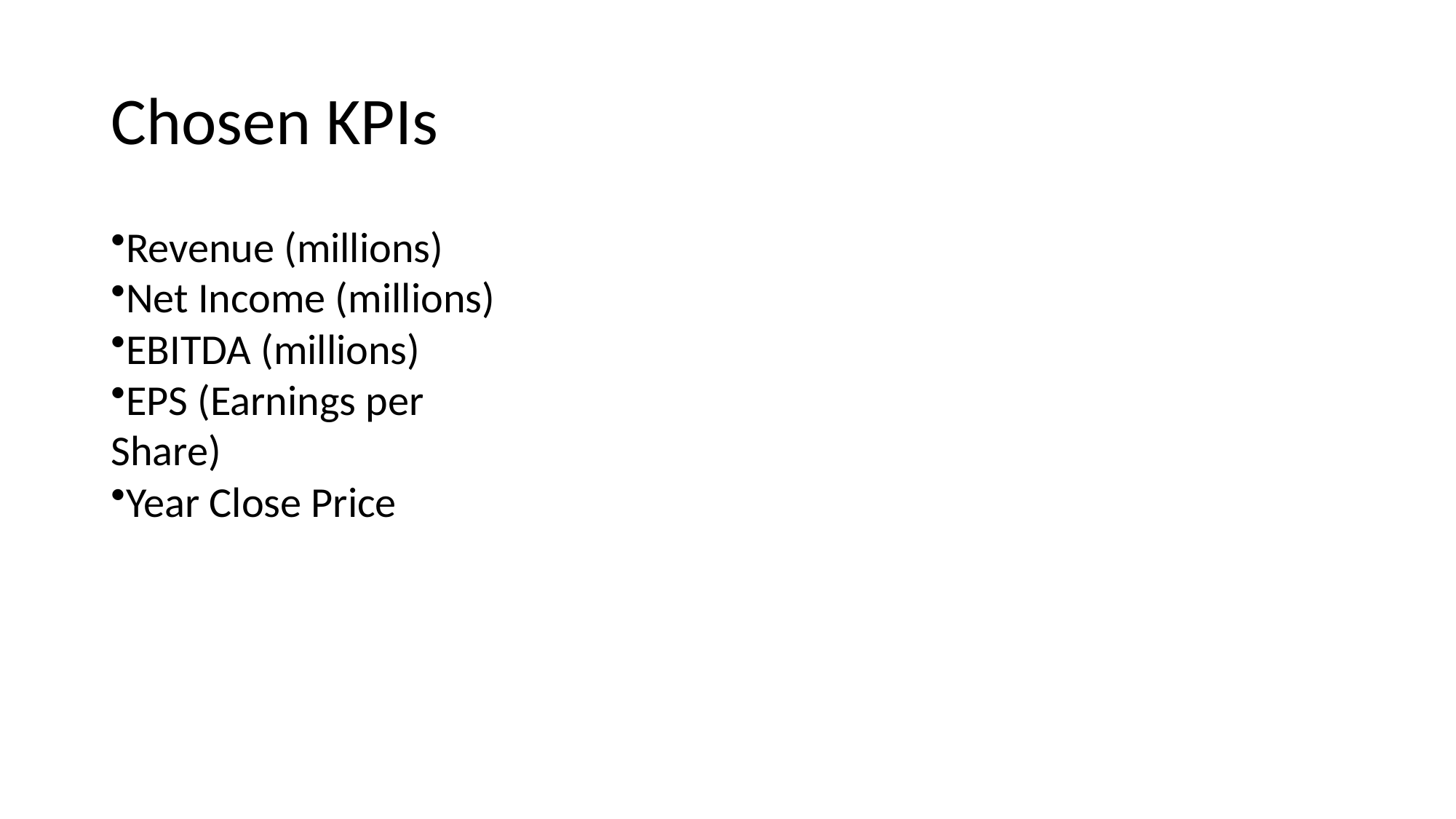

# Chosen KPIs
Revenue (millions)
Net Income (millions)
EBITDA (millions)
EPS (Earnings per Share)
Year Close Price